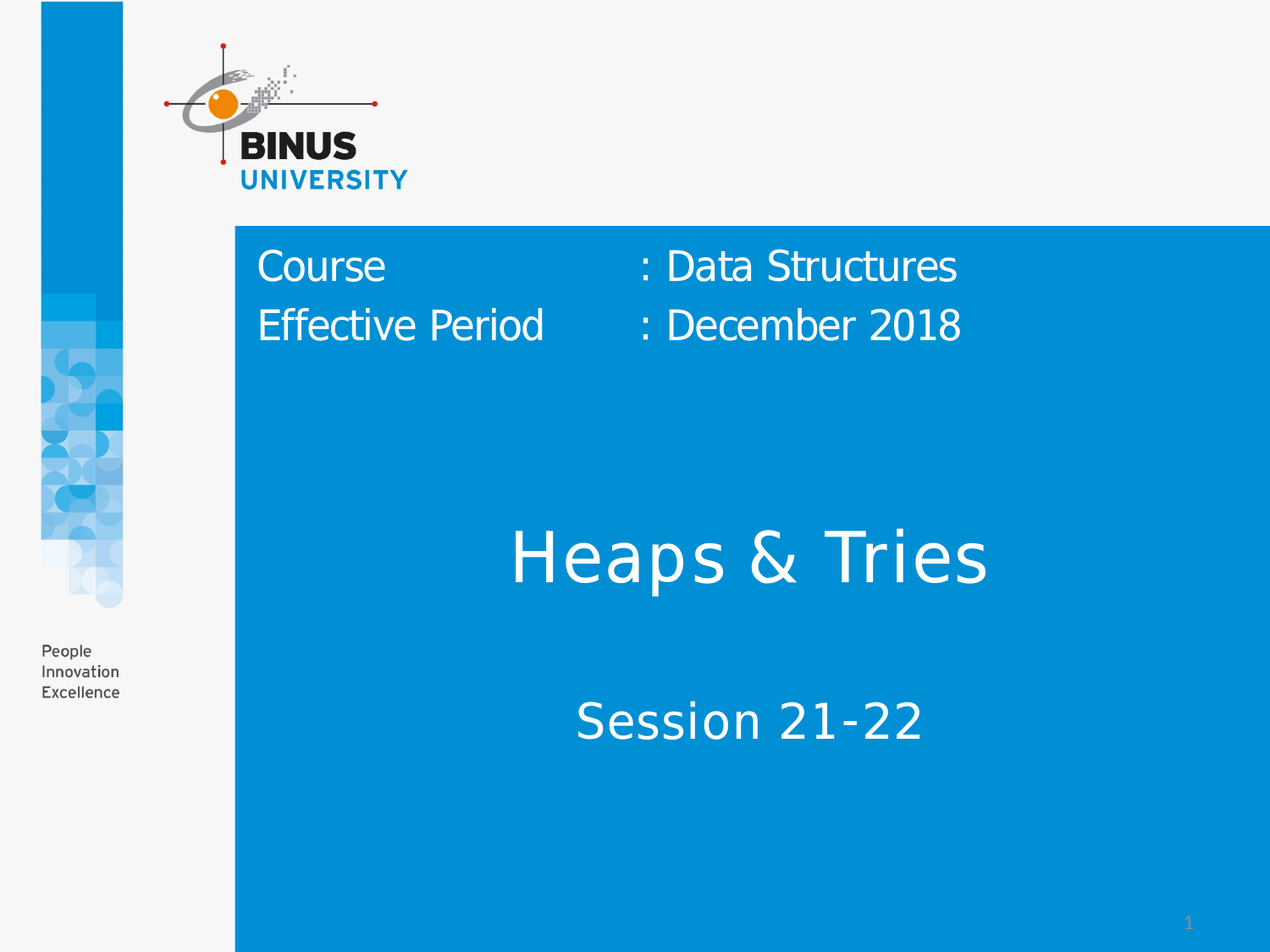

Course			: Data Structures
Effective Period	: December 2018
# Heaps & Tries Session 21-22
1